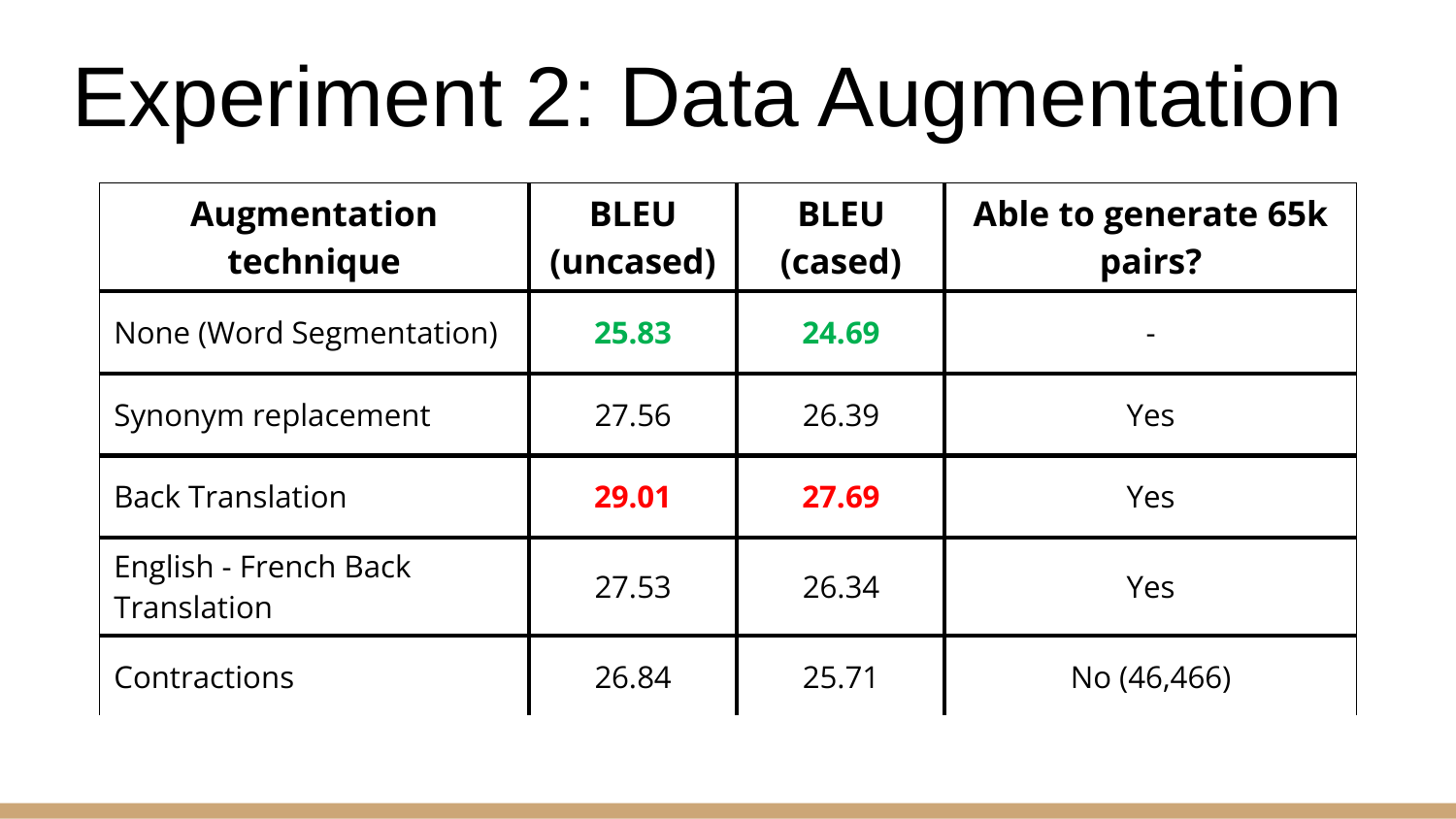

# Experiment 2: Data Augmentation
| Augmentation technique | BLEU (uncased) | BLEU (cased) | Able to generate 65k pairs? |
| --- | --- | --- | --- |
| None (Word Segmentation) | 25.83 | 24.69 | - |
| Synonym replacement | 27.56 | 26.39 | Yes |
| Back Translation | 29.01 | 27.69 | Yes |
| English - French Back Translation | 27.53 | 26.34 | Yes |
| Contractions | 26.84 | 25.71 | No (46,466) |